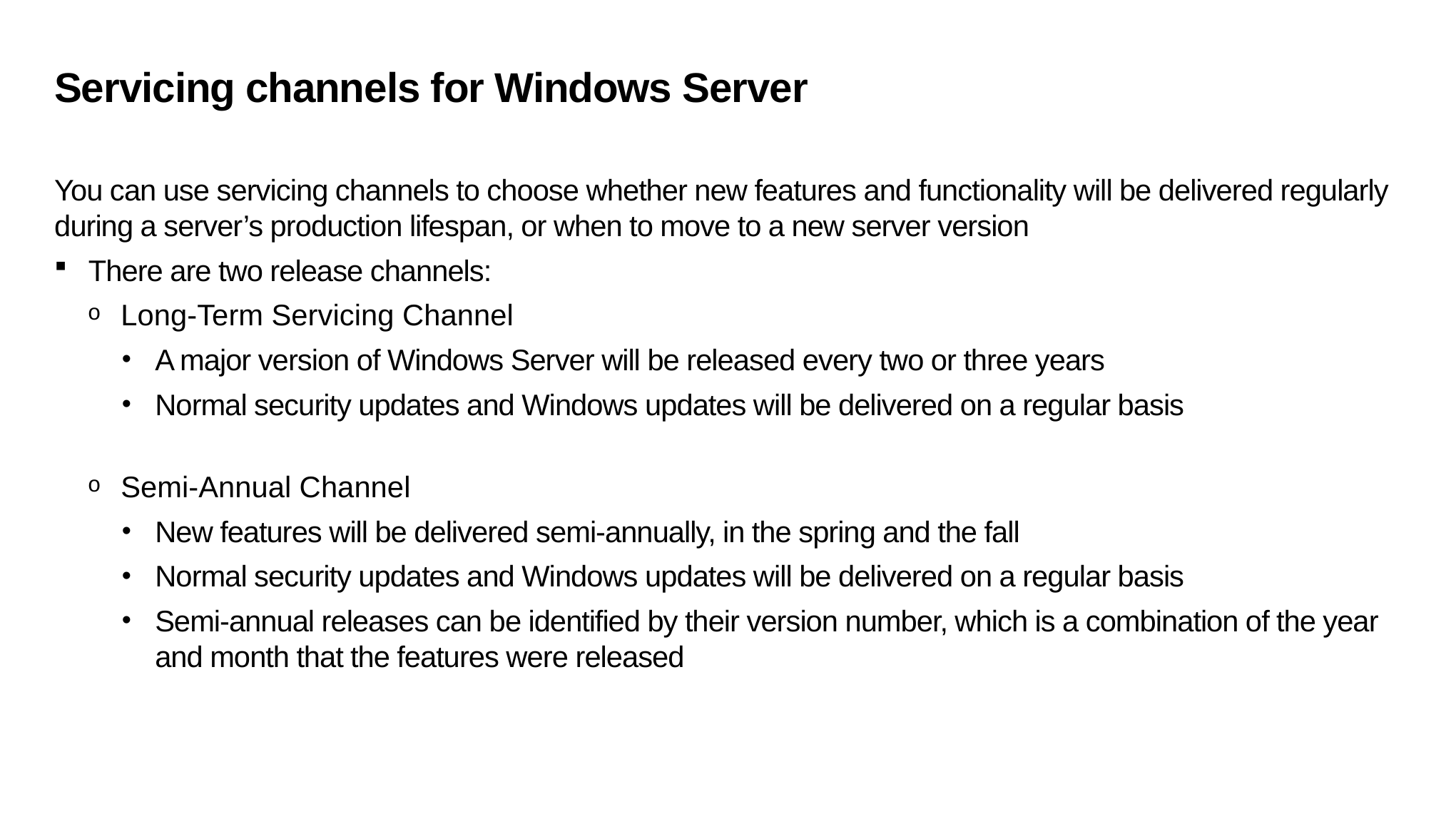

# Servicing channels for Windows Server
You can use servicing channels to choose whether new features and functionality will be delivered regularly during a server’s production lifespan, or when to move to a new server version
There are two release channels:
Long-Term Servicing Channel
A major version of Windows Server will be released every two or three years
Normal security updates and Windows updates will be delivered on a regular basis

Semi-Annual Channel
New features will be delivered semi-annually, in the spring and the fall
Normal security updates and Windows updates will be delivered on a regular basis
Semi-annual releases can be identified by their version number, which is a combination of the year and month that the features were released